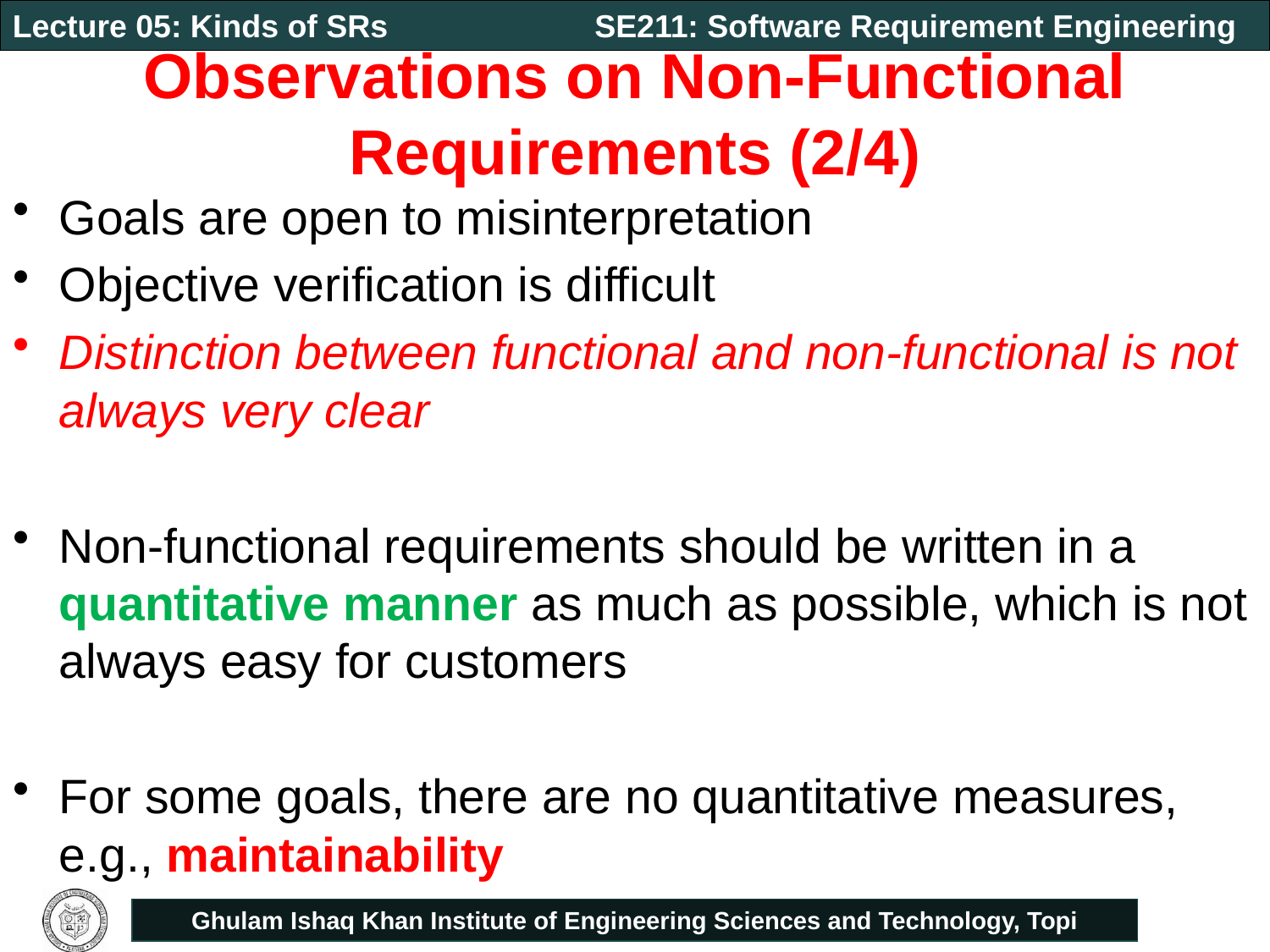

# Observations on Non-Functional Requirements (2/4)
Goals are open to misinterpretation
Objective verification is difficult
Distinction between functional and non-functional is not always very clear

Non-functional requirements should be written in a quantitative manner as much as possible, which is not always easy for customers

For some goals, there are no quantitative measures, e.g., maintainability